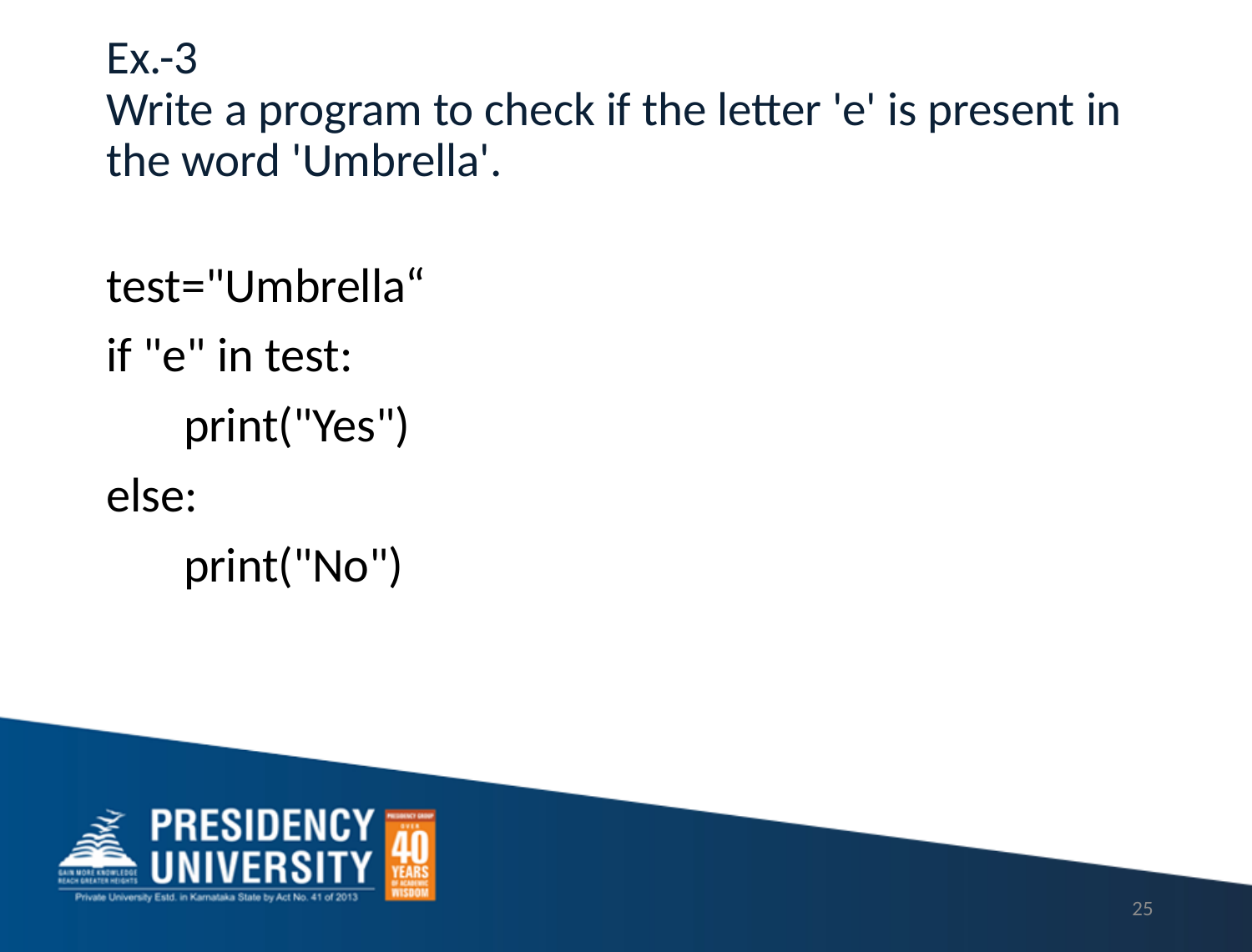

# Ex.-3 Write a program to check if the letter 'e' is present in the word 'Umbrella'.
test="Umbrella“
if "e" in test:
       print("Yes")
else:
       print("No")
25